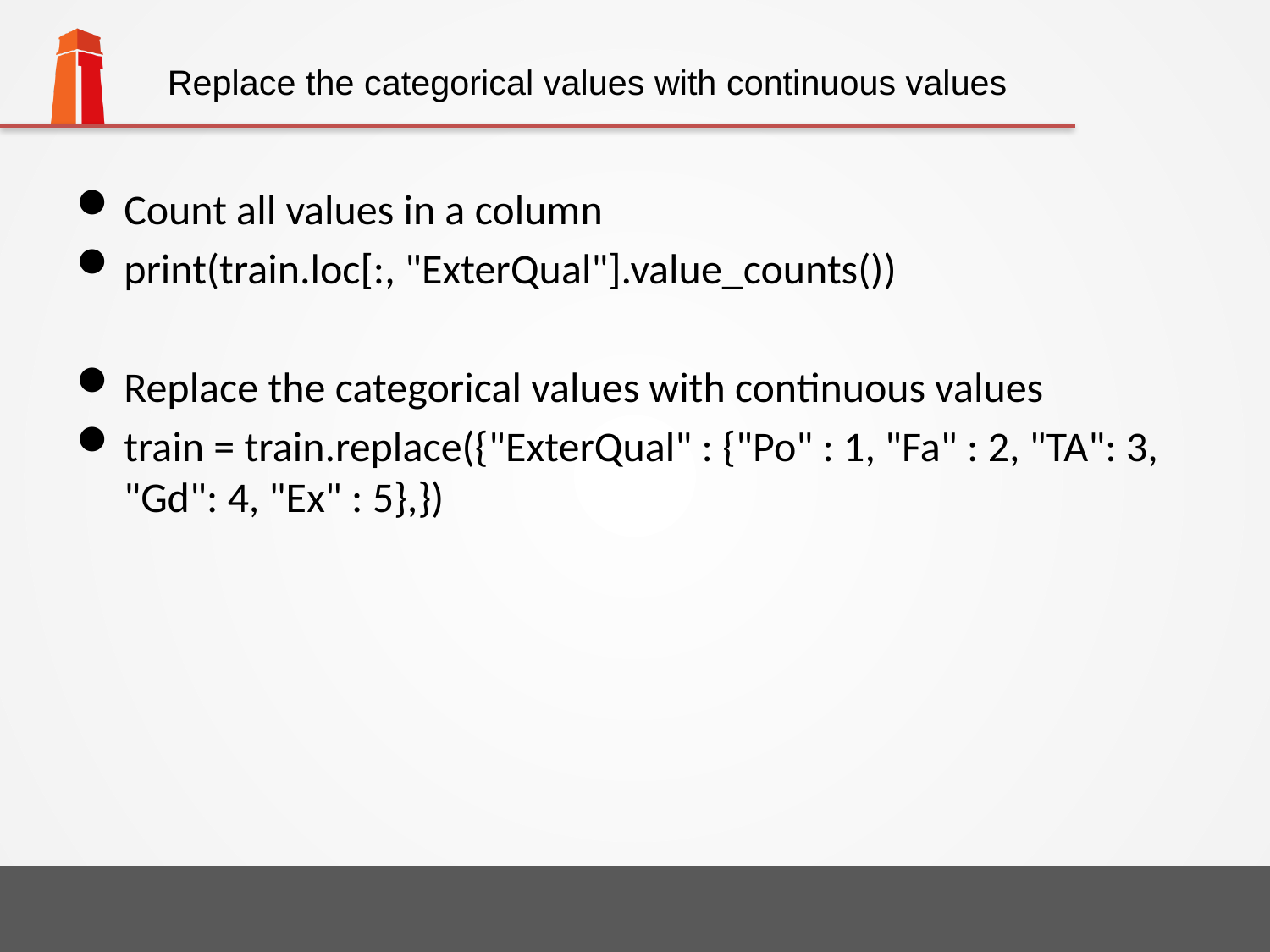

# Replace the categorical values with continuous values
Count all values in a column
print(train.loc[:, "ExterQual"].value_counts())

Replace the categorical values with continuous values
train = train.replace({"ExterQual" : {"Po" : 1, "Fa" : 2, "TA": 3, "Gd": 4, "Ex" : 5},})